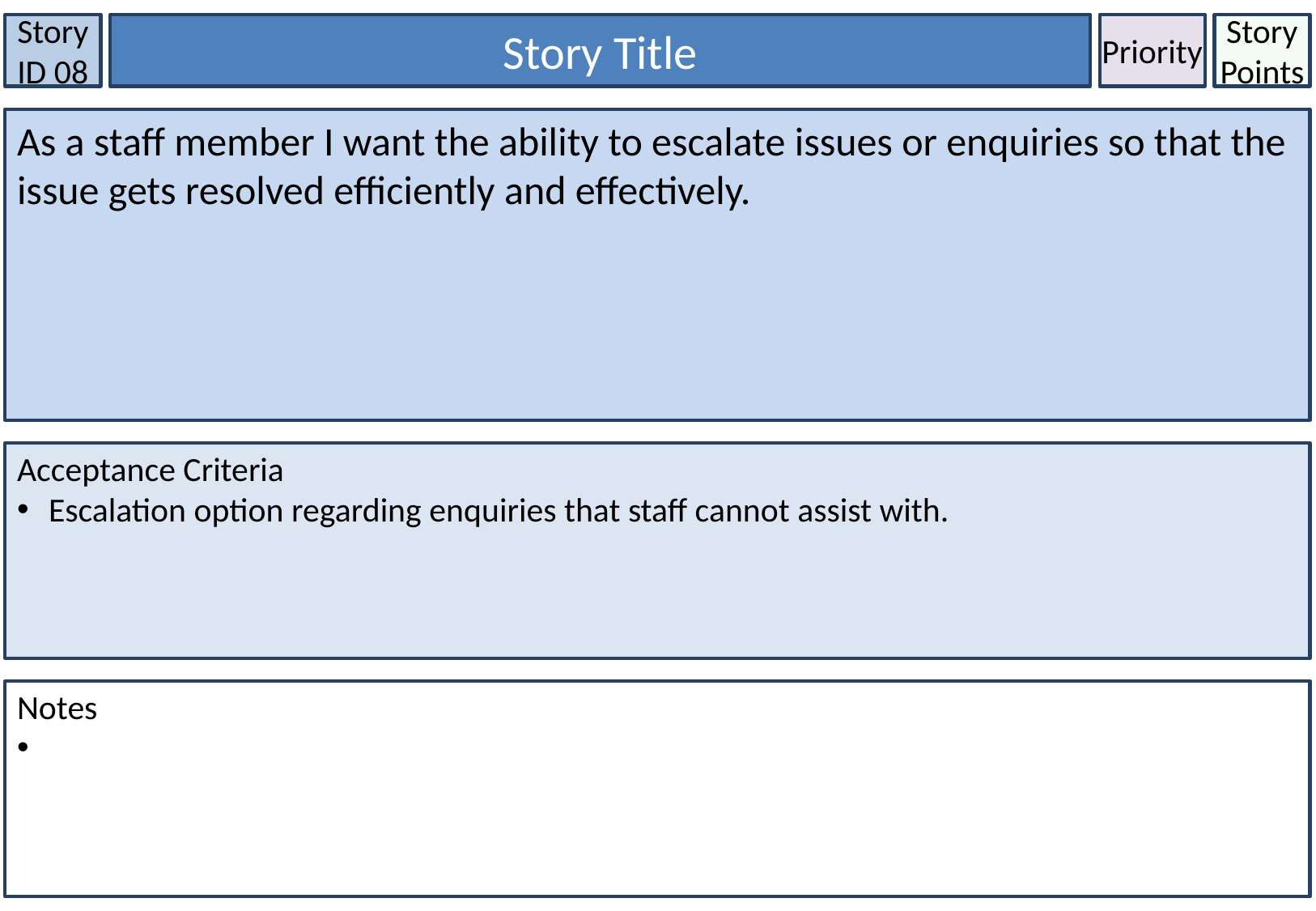

Story ID 08
Story Title
Priority
Story Points
As a staff member I want the ability to escalate issues or enquiries so that the issue gets resolved efficiently and effectively.
Acceptance Criteria
 Escalation option regarding enquiries that staff cannot assist with.
Notes